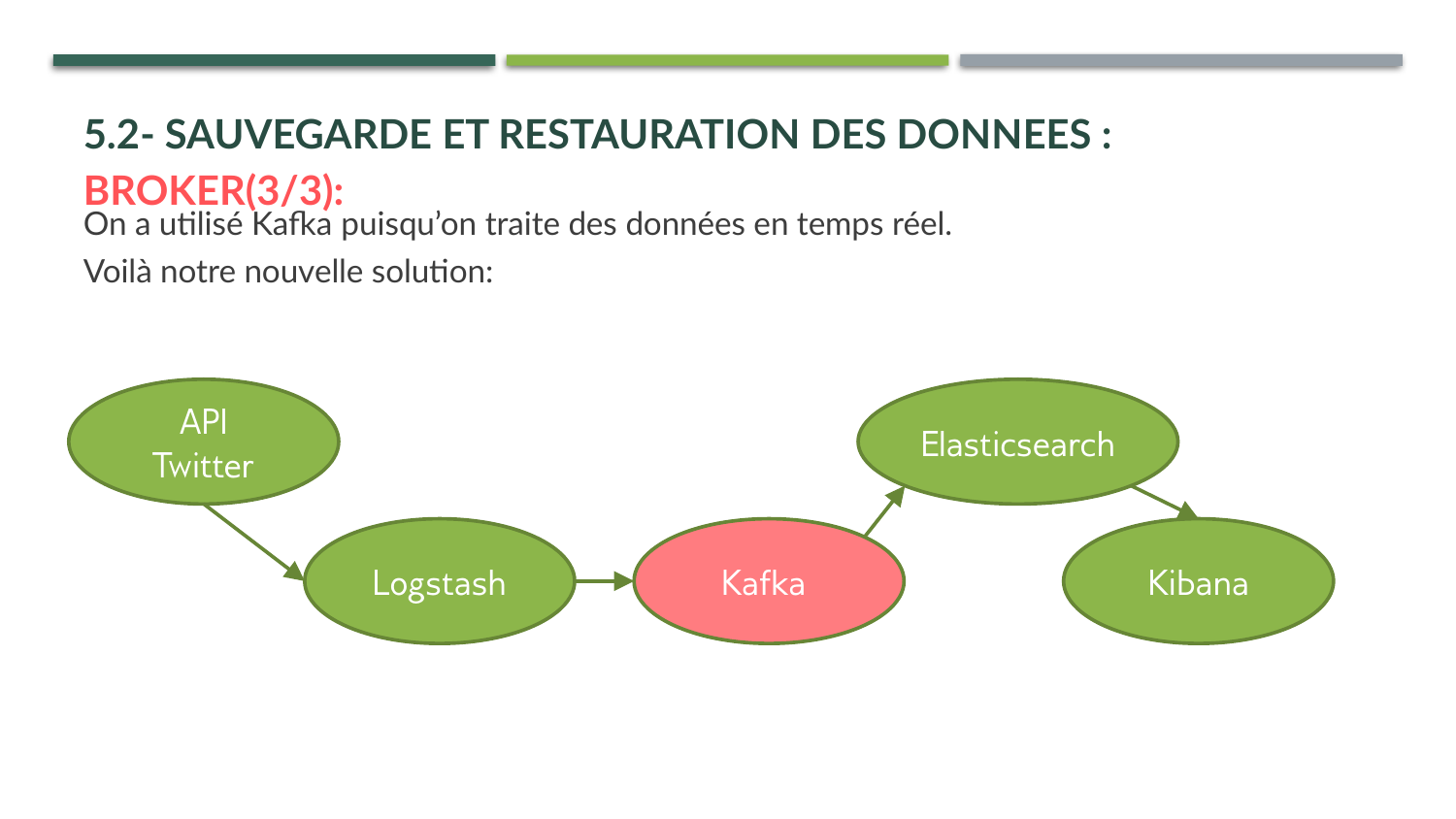

# 5.2- Sauvegarde et restauration des donnEes : Broker(3/3):
On a utilisé Kafka puisqu’on traite des données en temps réel.
Voilà notre nouvelle solution:
Elasticsearch
API Twitter
Logstash
Kibana
Kafka
28